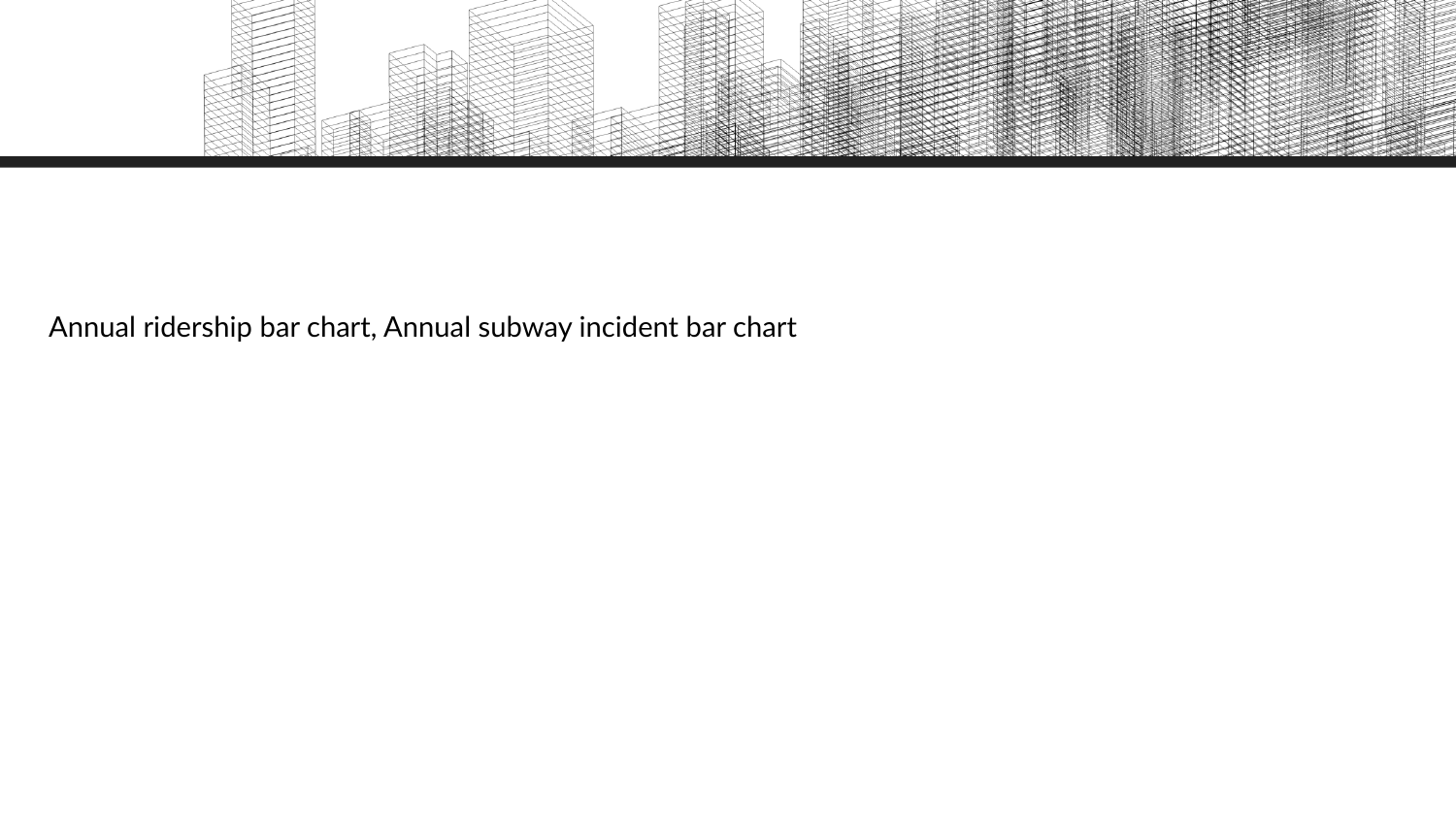

Annual ridership bar chart, Annual subway incident bar chart